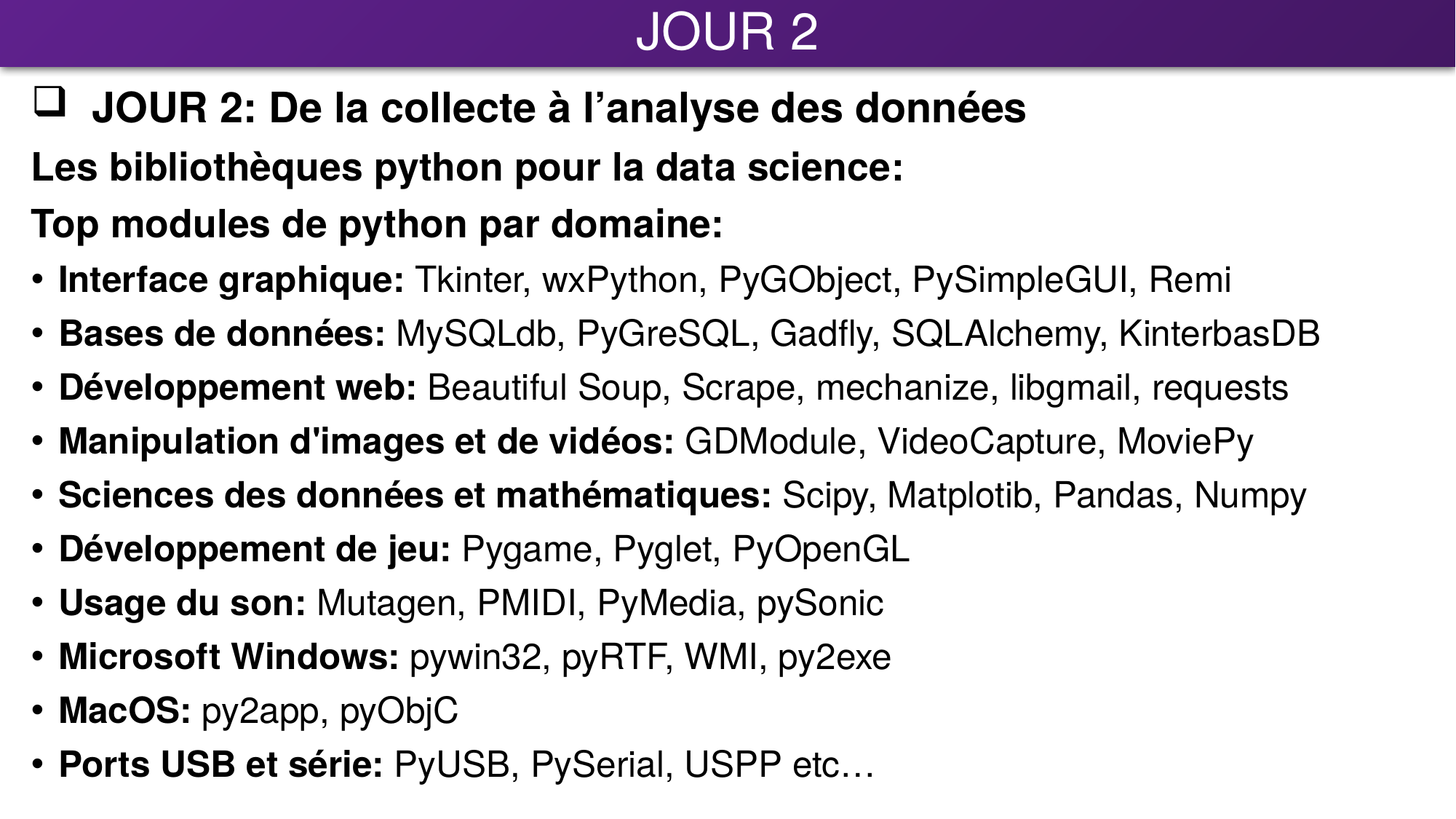

# JOUR 2
  JOUR 2: De la collecte à l’analyse des données
Les bibliothèques python pour la data science:
Top modules de python par domaine:
Interface graphique: Tkinter, wxPython, PyGObject, PySimpleGUI, Remi
Bases de données: MySQLdb, PyGreSQL, Gadfly, SQLAlchemy, KinterbasDB
Développement web: Beautiful Soup, Scrape, mechanize, libgmail, requests
Manipulation d'images et de vidéos: GDModule, VideoCapture, MoviePy
Sciences des données et mathématiques: Scipy, Matplotib, Pandas, Numpy
Développement de jeu: Pygame, Pyglet, PyOpenGL
Usage du son: Mutagen, PMIDI, PyMedia, pySonic
Microsoft Windows: pywin32, pyRTF, WMI, py2exe
MacOS: py2app, pyObjC
Ports USB et série: PyUSB, PySerial, USPP etc…